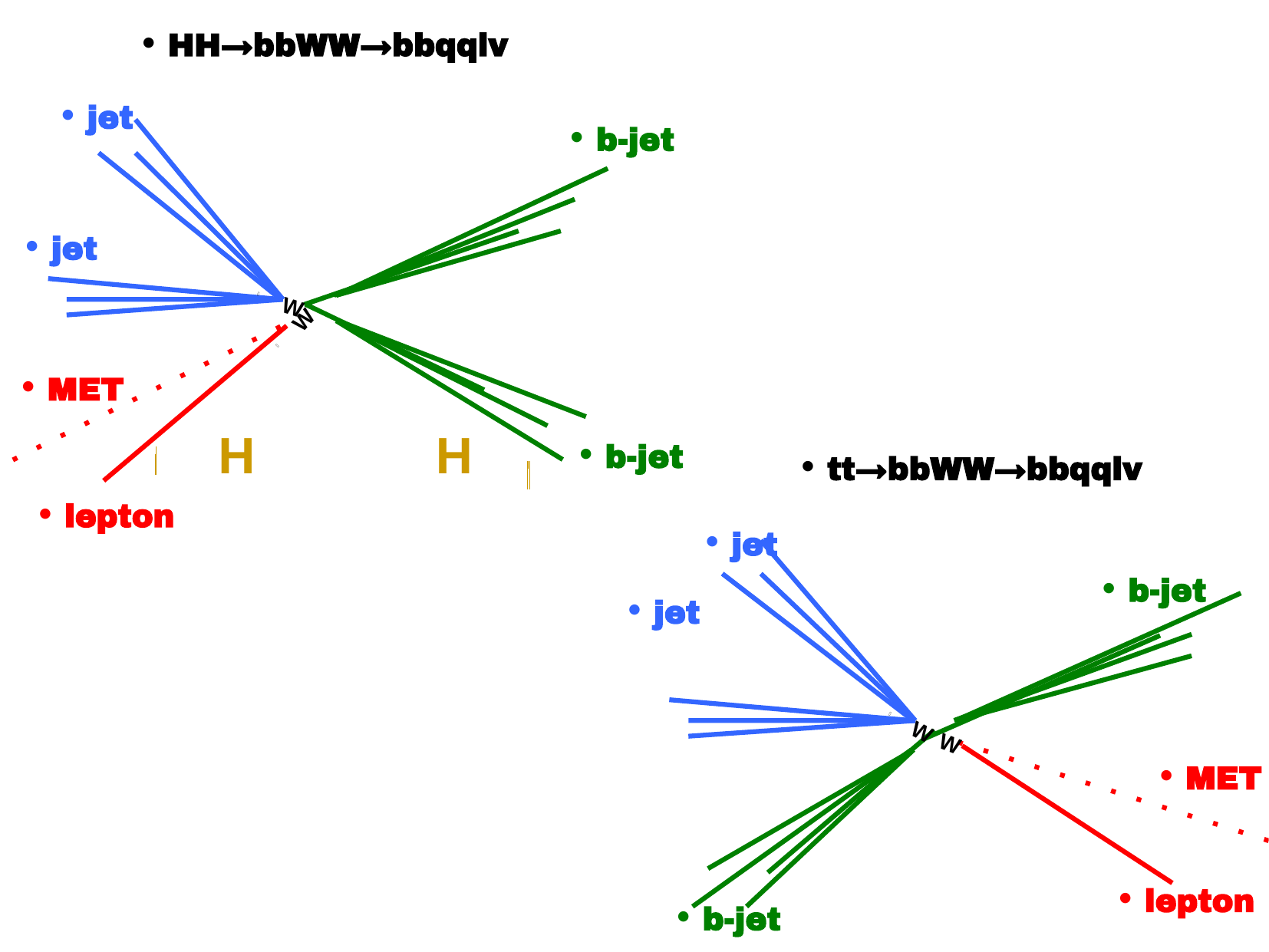

HH→bbWW→bbqqlv

jet
b-jet

jet

W

W

MET
H
H
b-jet
tt→bbWW→bbqqlv
lepton
jet

b-jet

jet

W
W

MET
lepton
b-jet